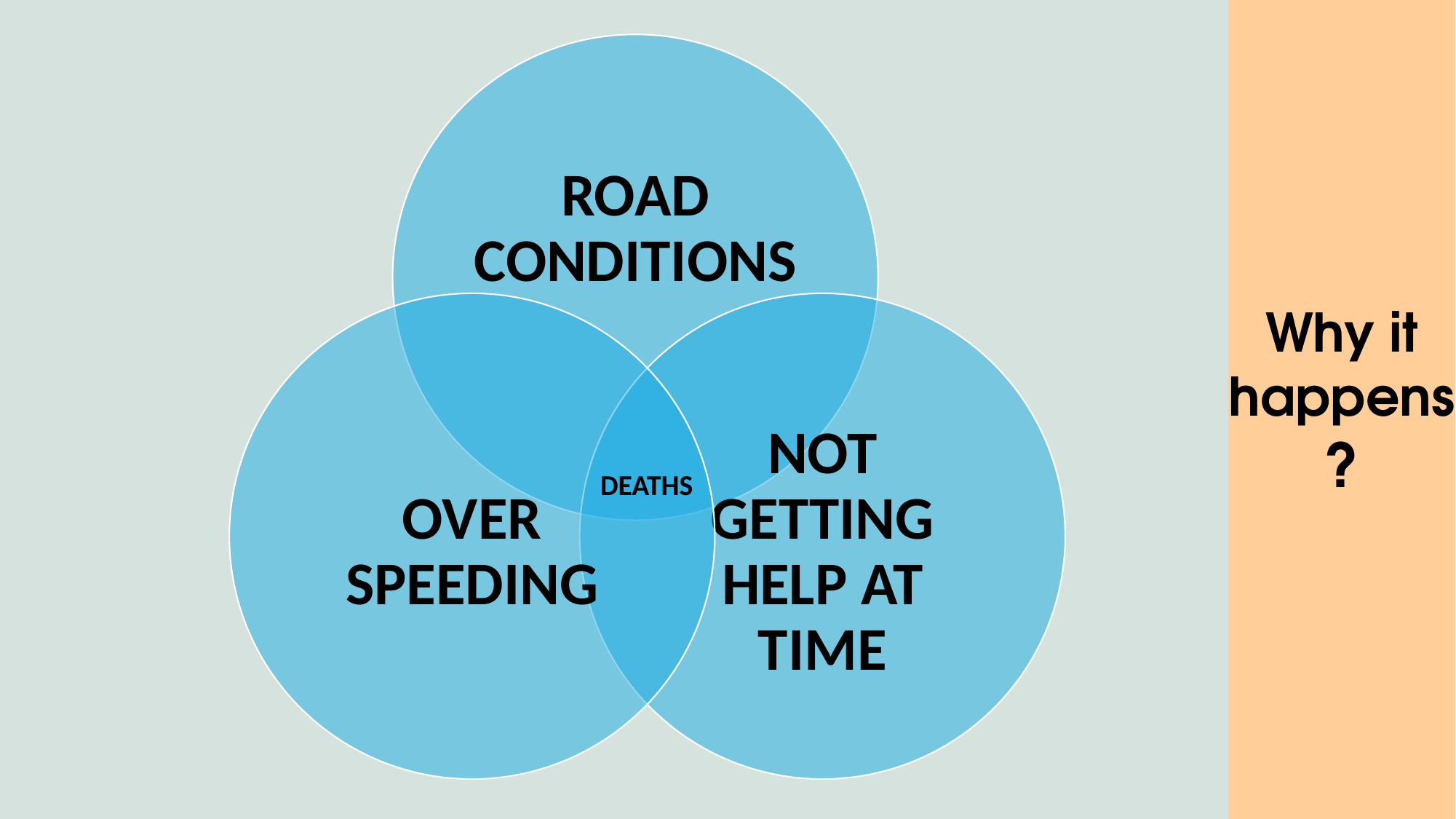

Why it happens?
ROAD CONDITIONS
NOT GETTING HELP AT TIME
OVER SPEEDING
DEATHS